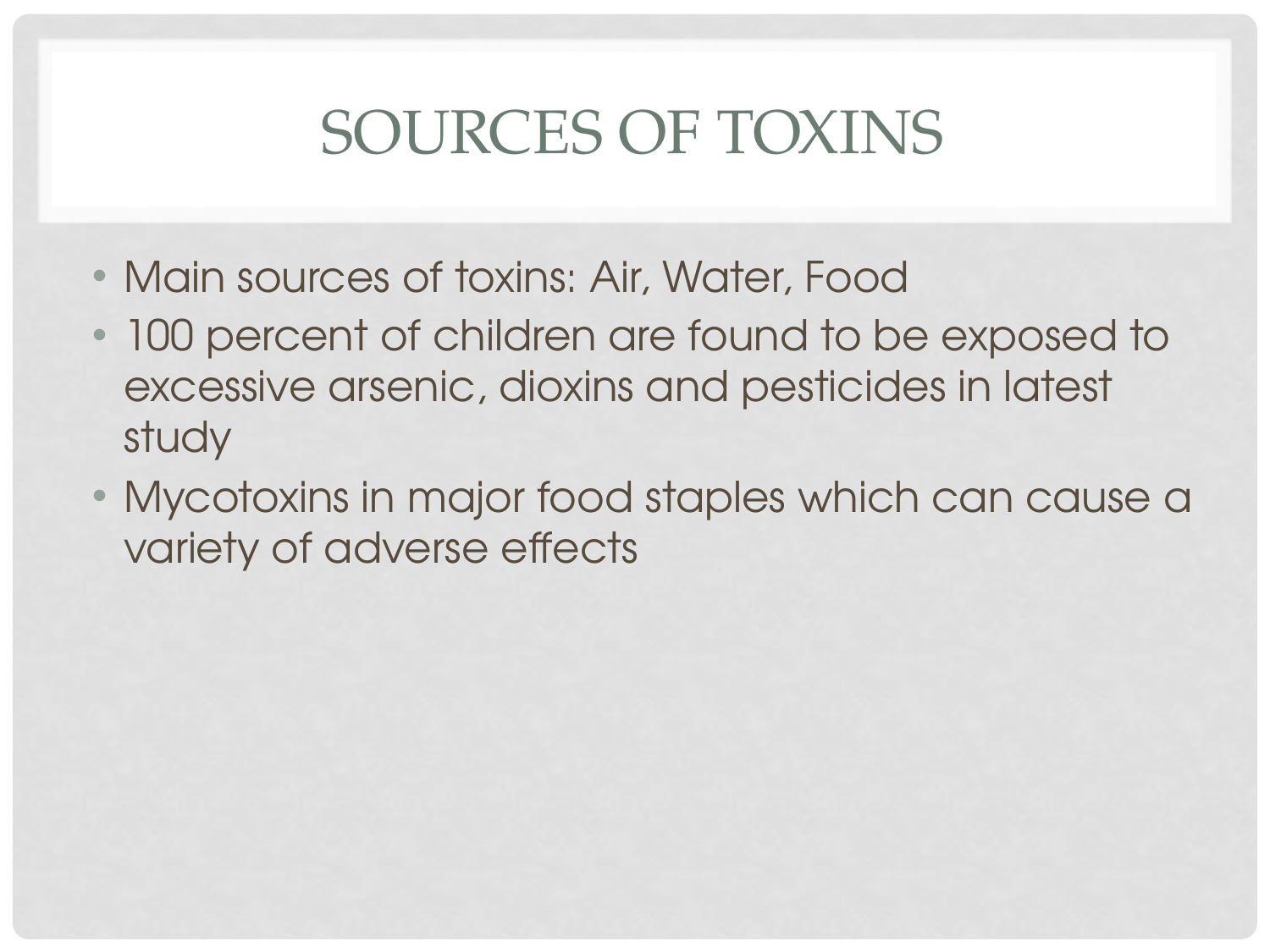

# Sources of Toxins
Main sources of toxins: Air, Water, Food
100 percent of children are found to be exposed to excessive arsenic, dioxins and pesticides in latest study
Mycotoxins in major food staples which can cause a variety of adverse effects